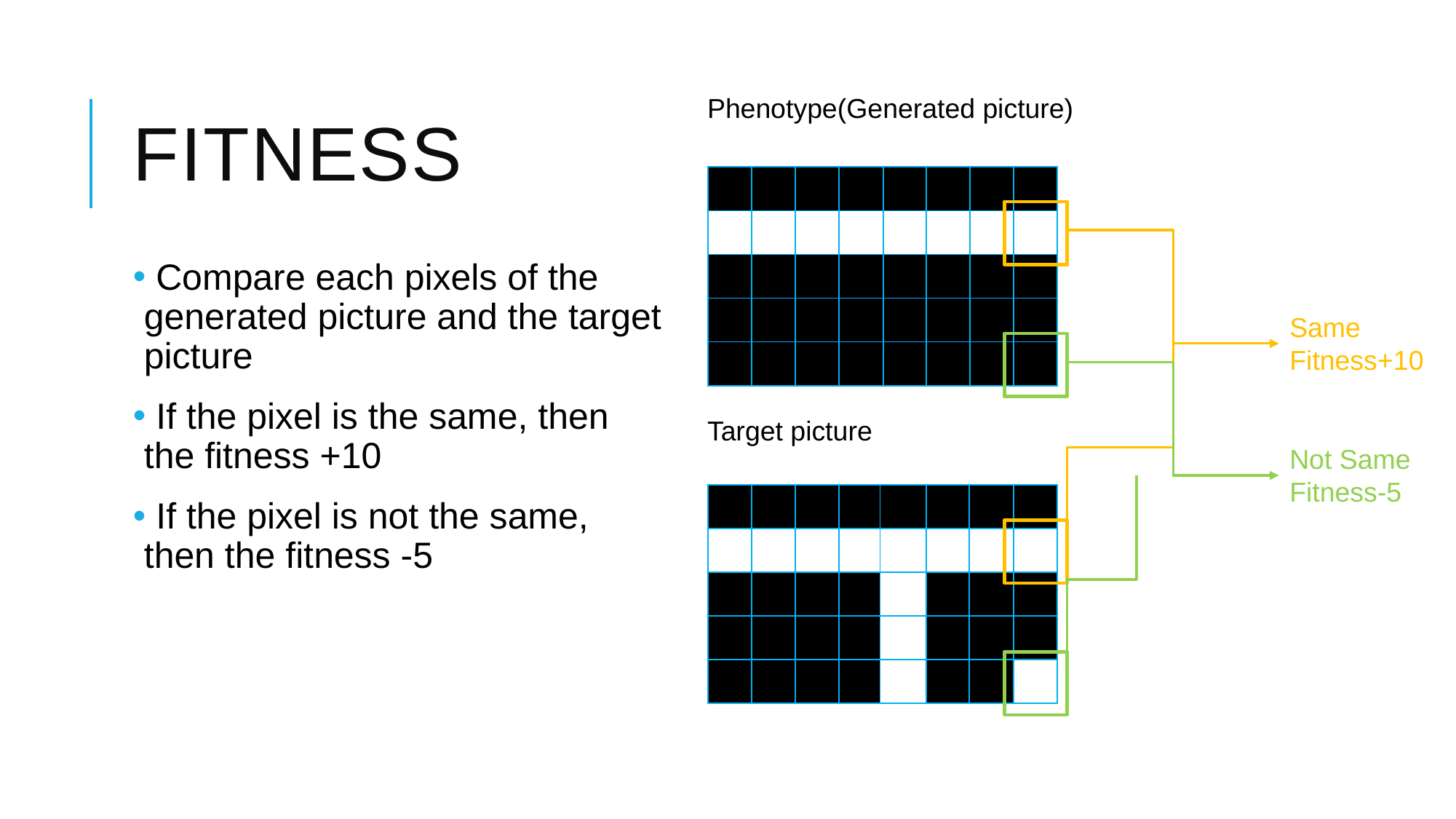

# Fitness
Phenotype(Generated picture)
| 1 | 1 | 1 | 1 | 1 | 1 | 1 | 1 |
| --- | --- | --- | --- | --- | --- | --- | --- |
|  |  |  |  |  |  |  |  |
| 1 | 1 | 1 | 1 | 1 | 1 | 1 | 1 |
| 1 | 1 | 1 | 1 | 1 | 1 | 1 | 1 |
| 1 | 1 | 1 | 1 | 1 | 1 | 1 | 1 |

 Compare each pixels of the generated picture and the target picture
 If the pixel is the same, then the fitness +10
 If the pixel is not the same, then the fitness -5
Same
Fitness+10

Target picture
Not Same
Fitness-5
| 1 | 1 | 1 | 1 | 1 | 1 | 1 | 1 |
| --- | --- | --- | --- | --- | --- | --- | --- |
|  |  |  |  |  |  |  |  |
| 1 | 1 | 1 | 1 |  | 1 | 1 | 1 |
| 1 | 1 | 1 | 1 |  | 1 | 1 | 1 |
| 1 | 1 | 1 | 1 |  | 1 | 1 |  |